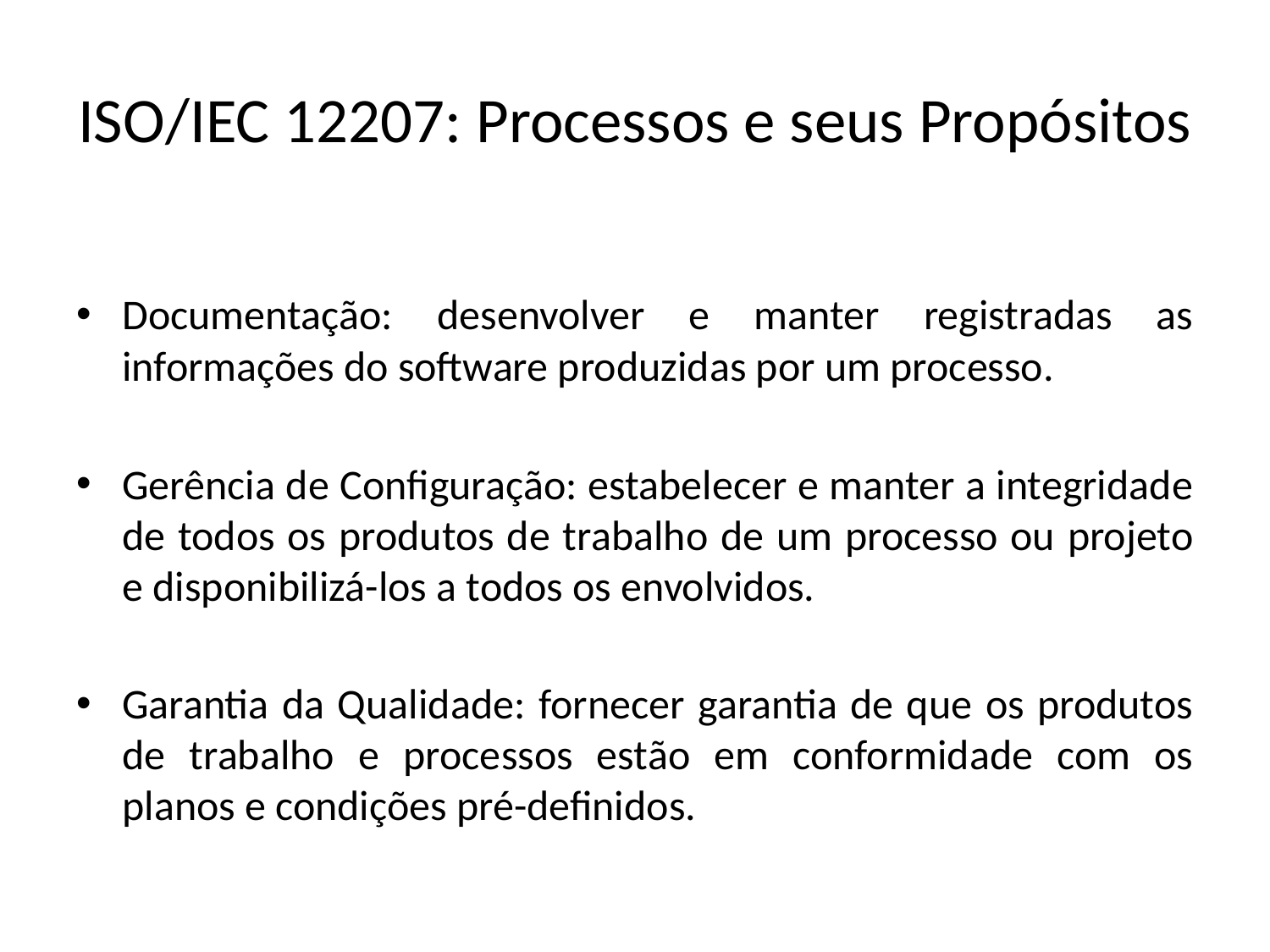

# ISO/IEC 12207: Processos e seus Propósitos

Documentação: desenvolver e manter registradas as informações do software produzidas por um processo.

Gerência de Configuração: estabelecer e manter a integridade de todos os produtos de trabalho de um processo ou projeto e disponibilizá-los a todos os envolvidos.

Garantia da Qualidade: fornecer garantia de que os produtos de trabalho e processos estão em conformidade com os planos e condições pré-definidos.